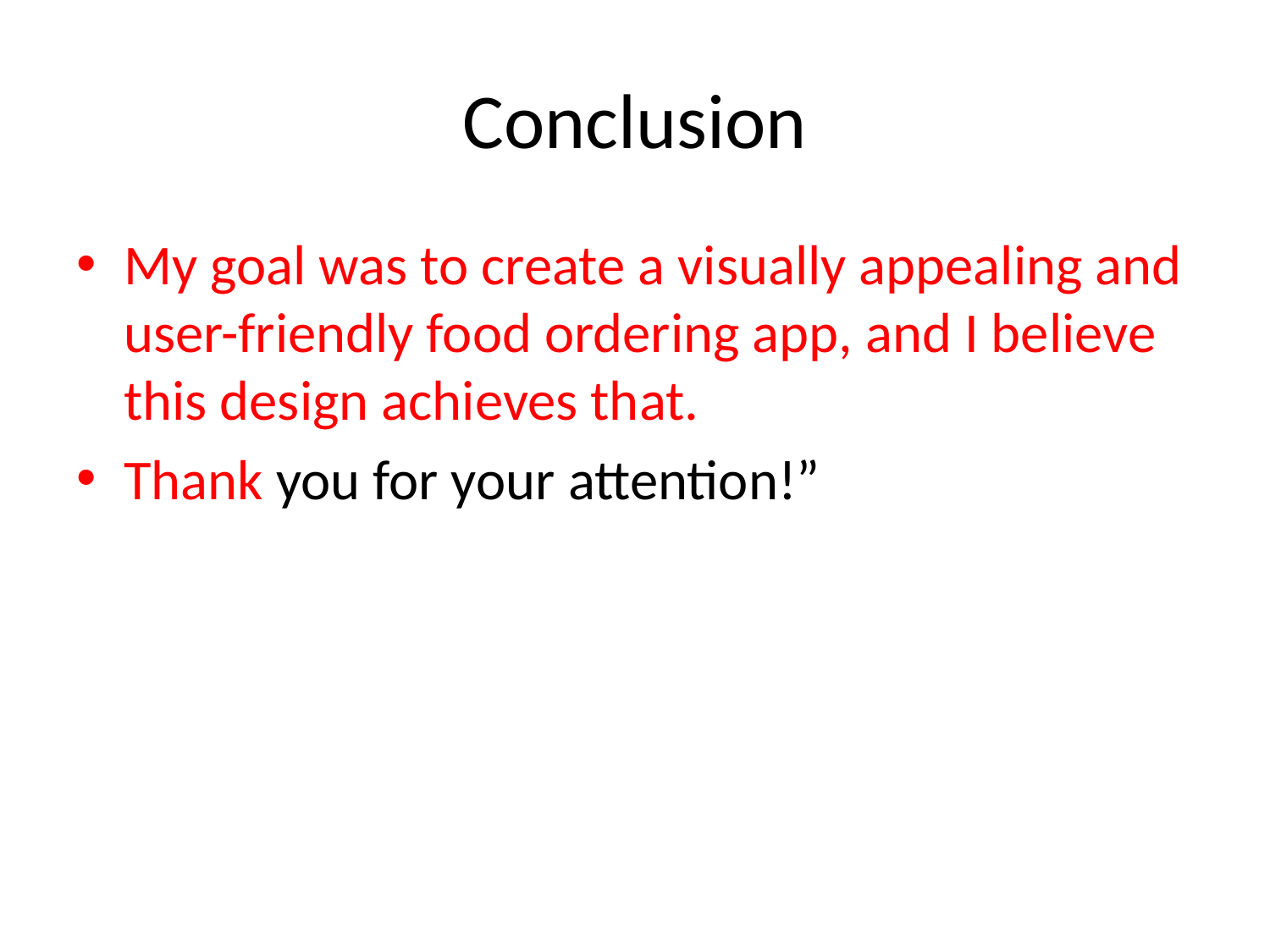

# Conclusion
My goal was to create a visually appealing and user-friendly food ordering app, and I believe this design achieves that.
Thank you for your attention!”